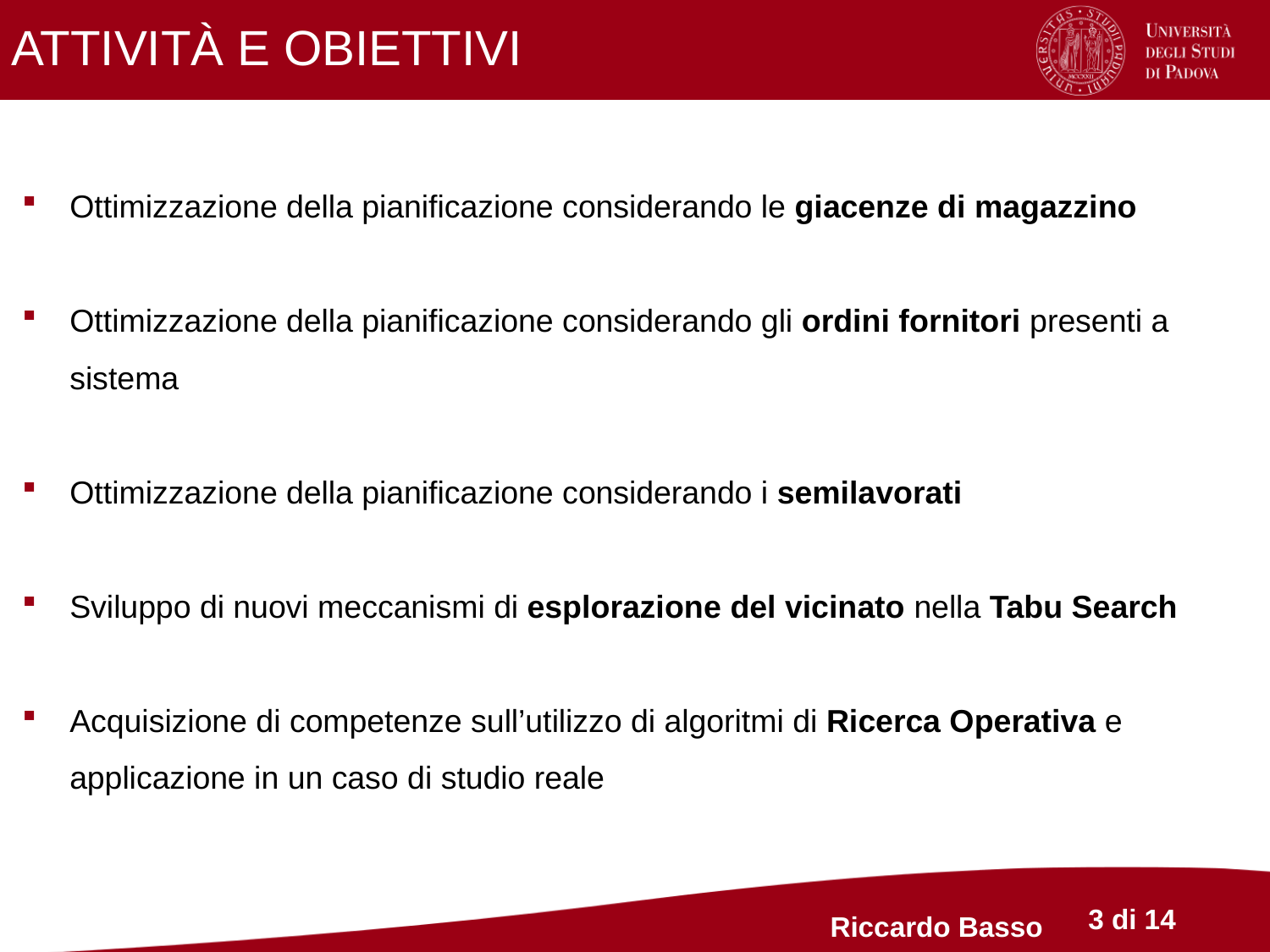

ATTIVITÀ E OBIETTIVI
Ottimizzazione della pianificazione considerando le giacenze di magazzino
Ottimizzazione della pianificazione considerando gli ordini fornitori presenti a sistema

Ottimizzazione della pianificazione considerando i semilavorati

Sviluppo di nuovi meccanismi di esplorazione del vicinato nella Tabu Search

Acquisizione di competenze sull’utilizzo di algoritmi di Ricerca Operativa e applicazione in un caso di studio reale

Riccardo Basso
3 di 14